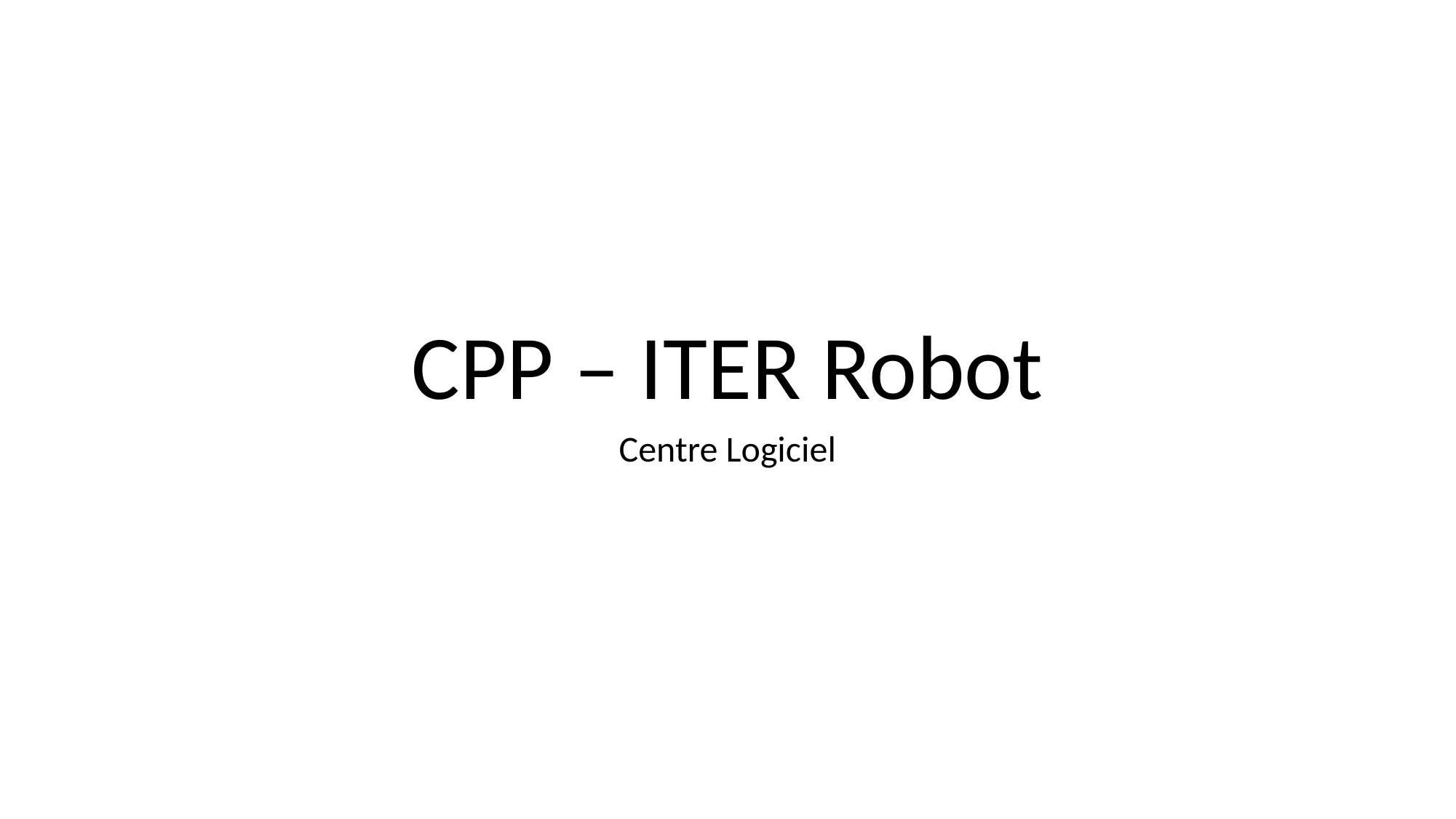

# CPP – ITER Robot
Centre Logiciel